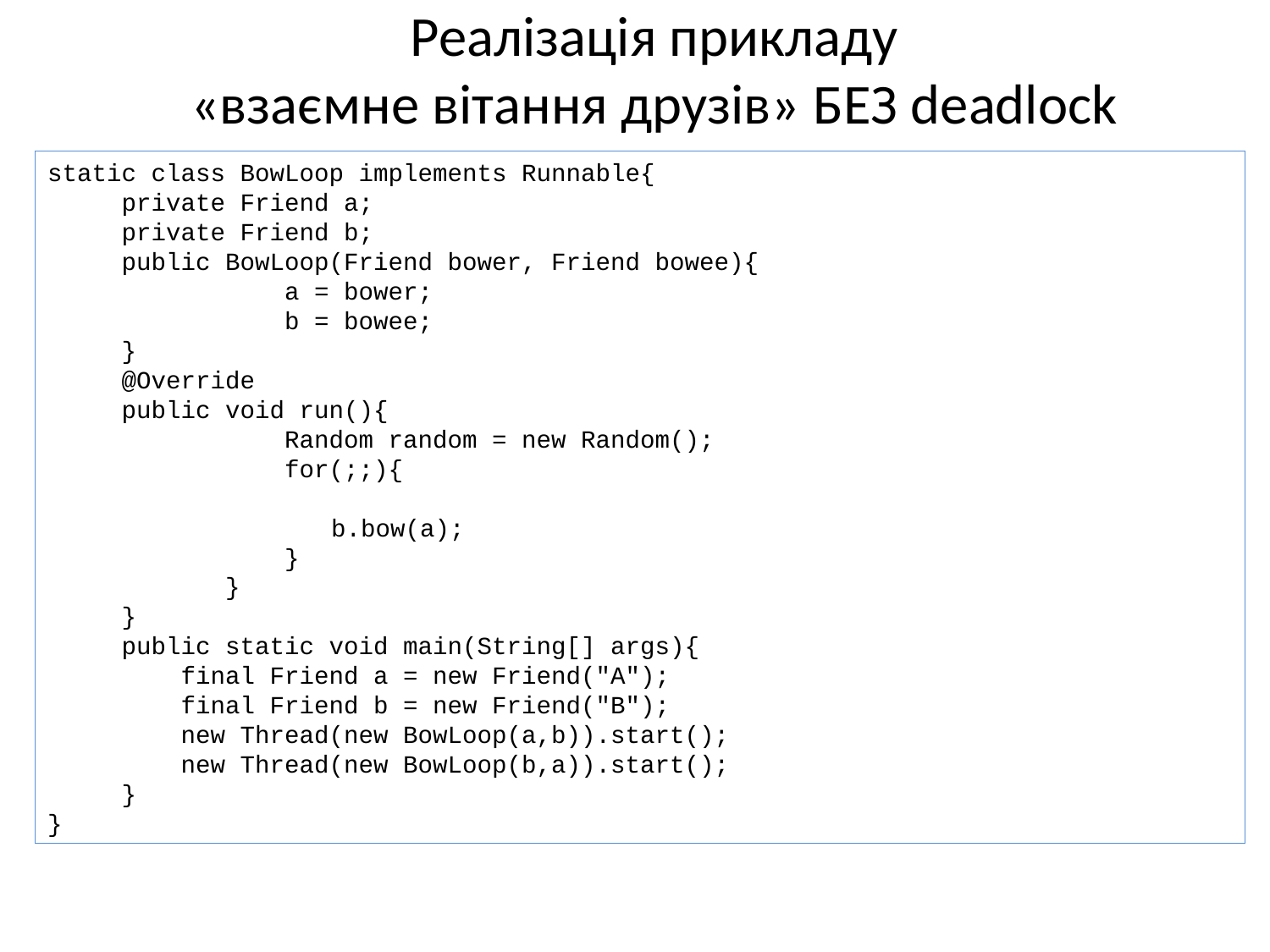

# Реалізація прикладу «взаємне вітання друзів» БЕЗ deadlock
static class BowLoop implements Runnable{
     private Friend a;
     private Friend b;
     public BowLoop(Friend bower, Friend bowee){
                a = bower;
                b = bowee;
     }
     @Override
     public void run(){
                Random random = new Random();
                for(;;){

		  b.bow(a);
                }
            }
     }
     public static void main(String[] args){
         final Friend a = new Friend("A");
         final Friend b = new Friend("B");
         new Thread(new BowLoop(a,b)).start();
         new Thread(new BowLoop(b,a)).start();
     }
}